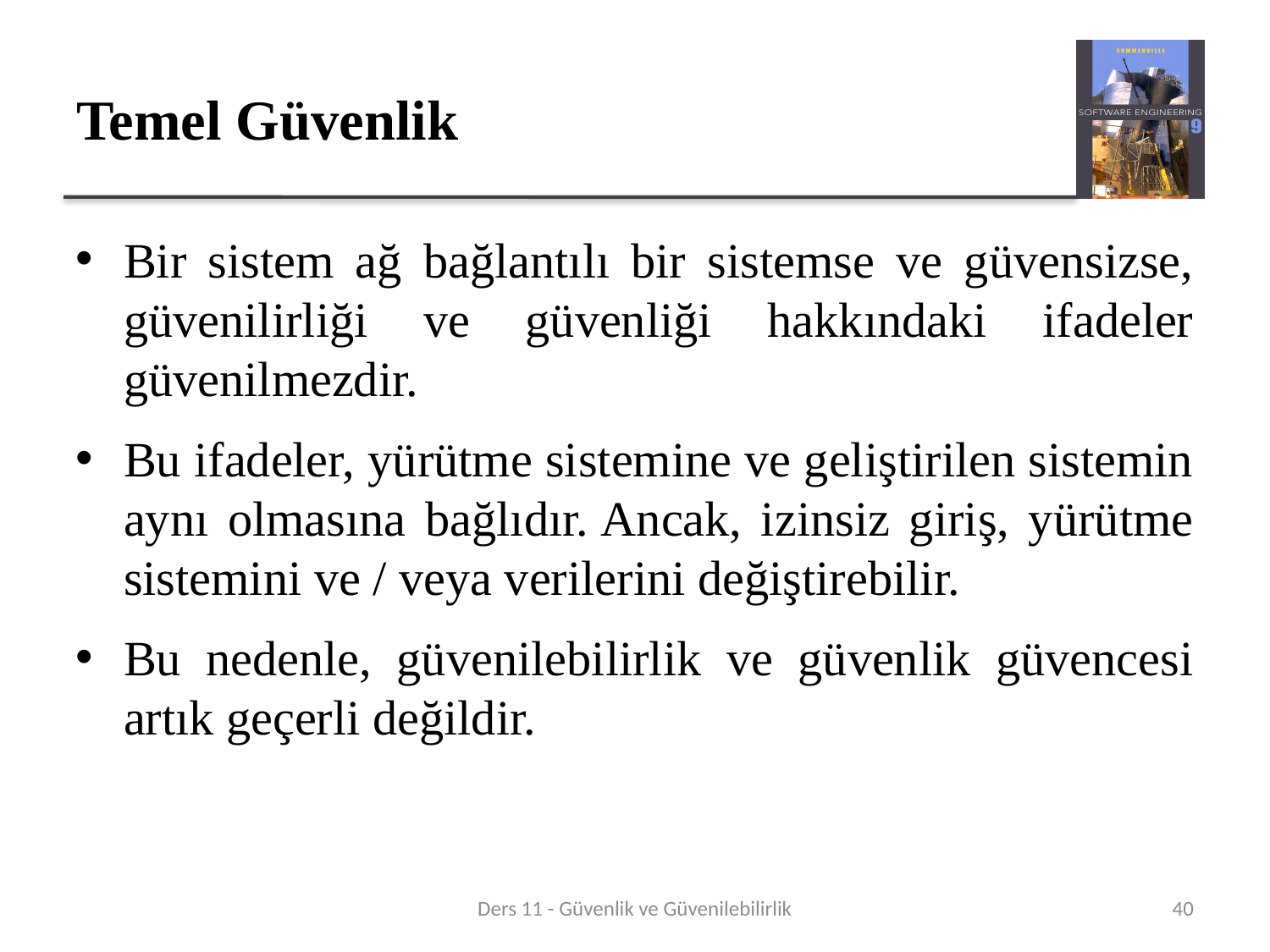

# Temel Güvenlik
Bir sistem ağ bağlantılı bir sistemse ve güvensizse, güvenilirliği ve güvenliği hakkındaki ifadeler güvenilmezdir.
Bu ifadeler, yürütme sistemine ve geliştirilen sistemin aynı olmasına bağlıdır. Ancak, izinsiz giriş, yürütme sistemini ve / veya verilerini değiştirebilir.
Bu nedenle, güvenilebilirlik ve güvenlik güvencesi artık geçerli değildir.
Ders 11 - Güvenlik ve Güvenilebilirlik
40